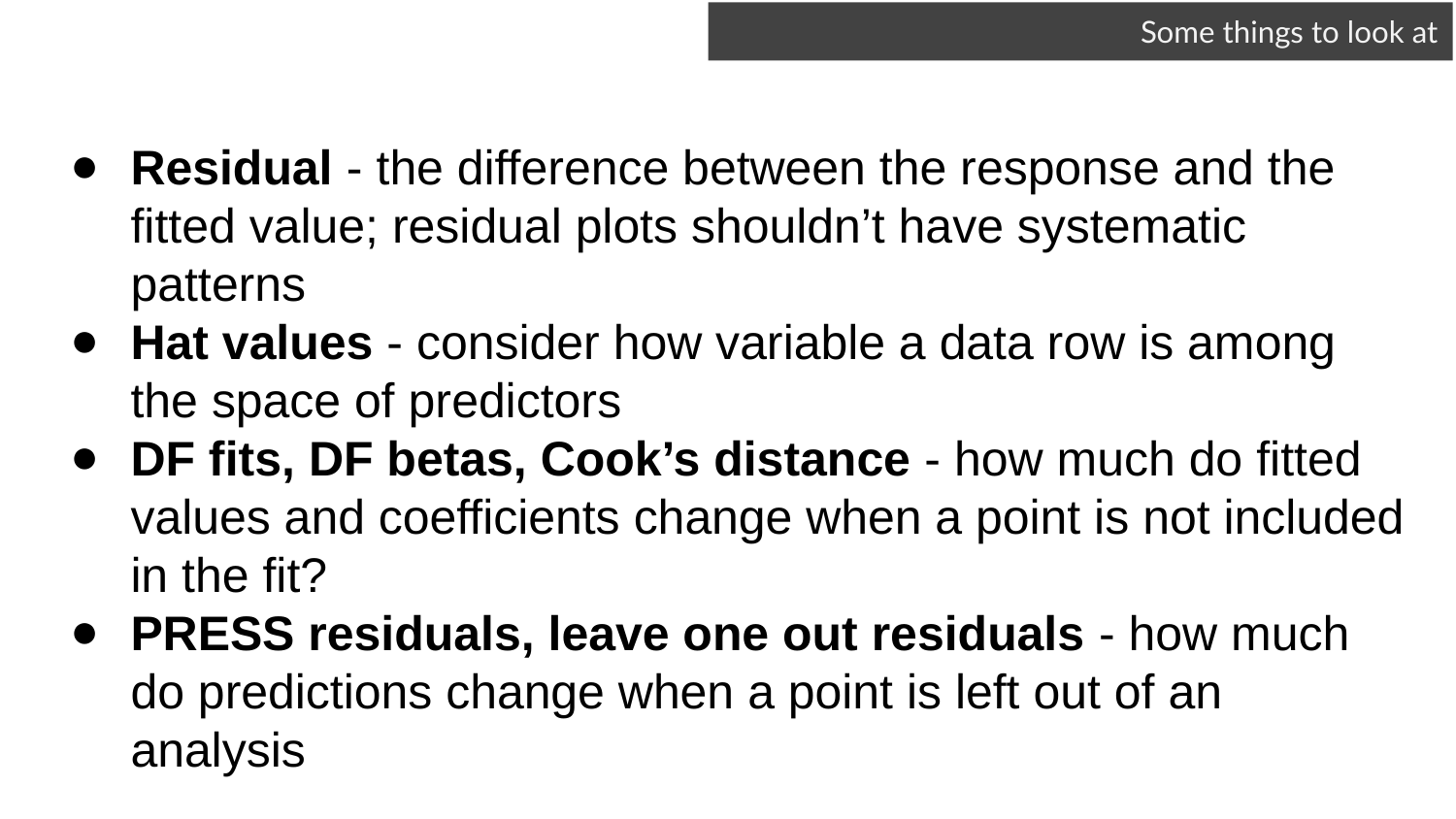

# Some things to look at
Residual - the difference between the response and the fitted value; residual plots shouldn’t have systematic patterns
Hat values - consider how variable a data row is among the space of predictors
DF fits, DF betas, Cook’s distance - how much do fitted values and coefficients change when a point is not included in the fit?
PRESS residuals, leave one out residuals - how much do predictions change when a point is left out of an analysis